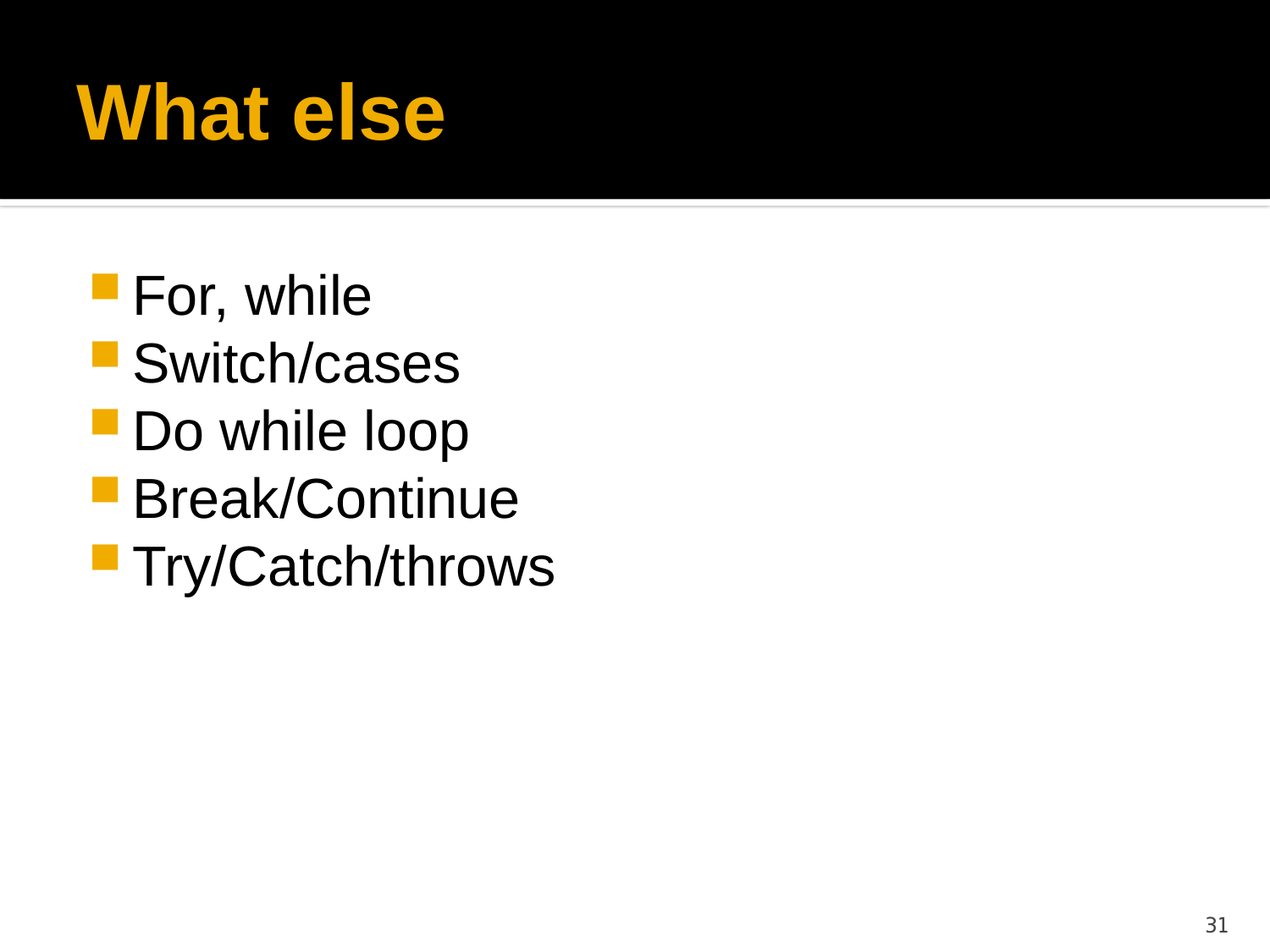

# What else
For, while
Switch/cases
Do while loop
Break/Continue
Try/Catch/throws
31